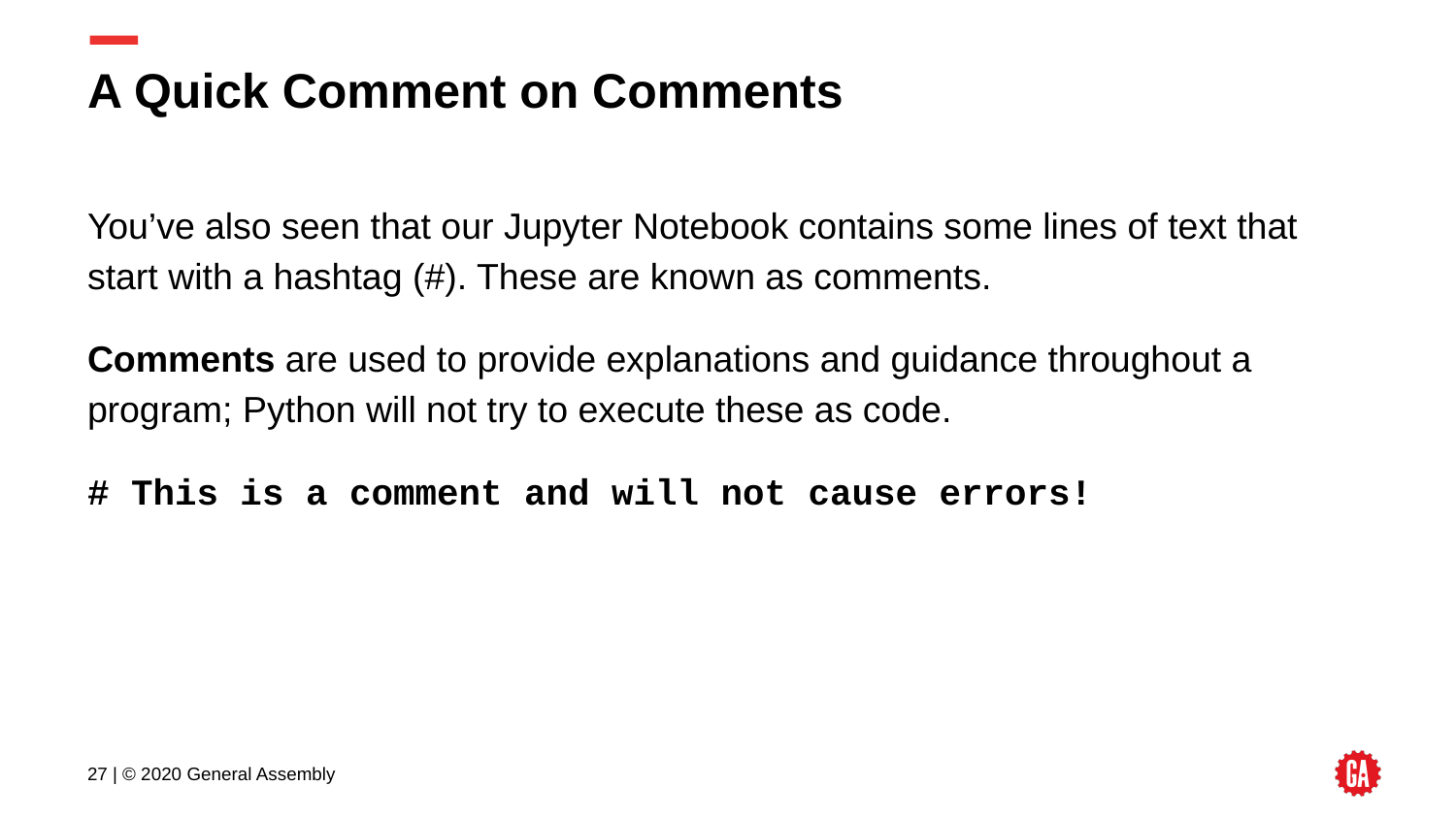

# A Quick Comment on Comments
You’ve also seen that our Jupyter Notebook contains some lines of text that start with a hashtag (#). These are known as comments.
Comments are used to provide explanations and guidance throughout a program; Python will not try to execute these as code.
# This is a comment and will not cause errors!
27 | © 2020 General Assembly